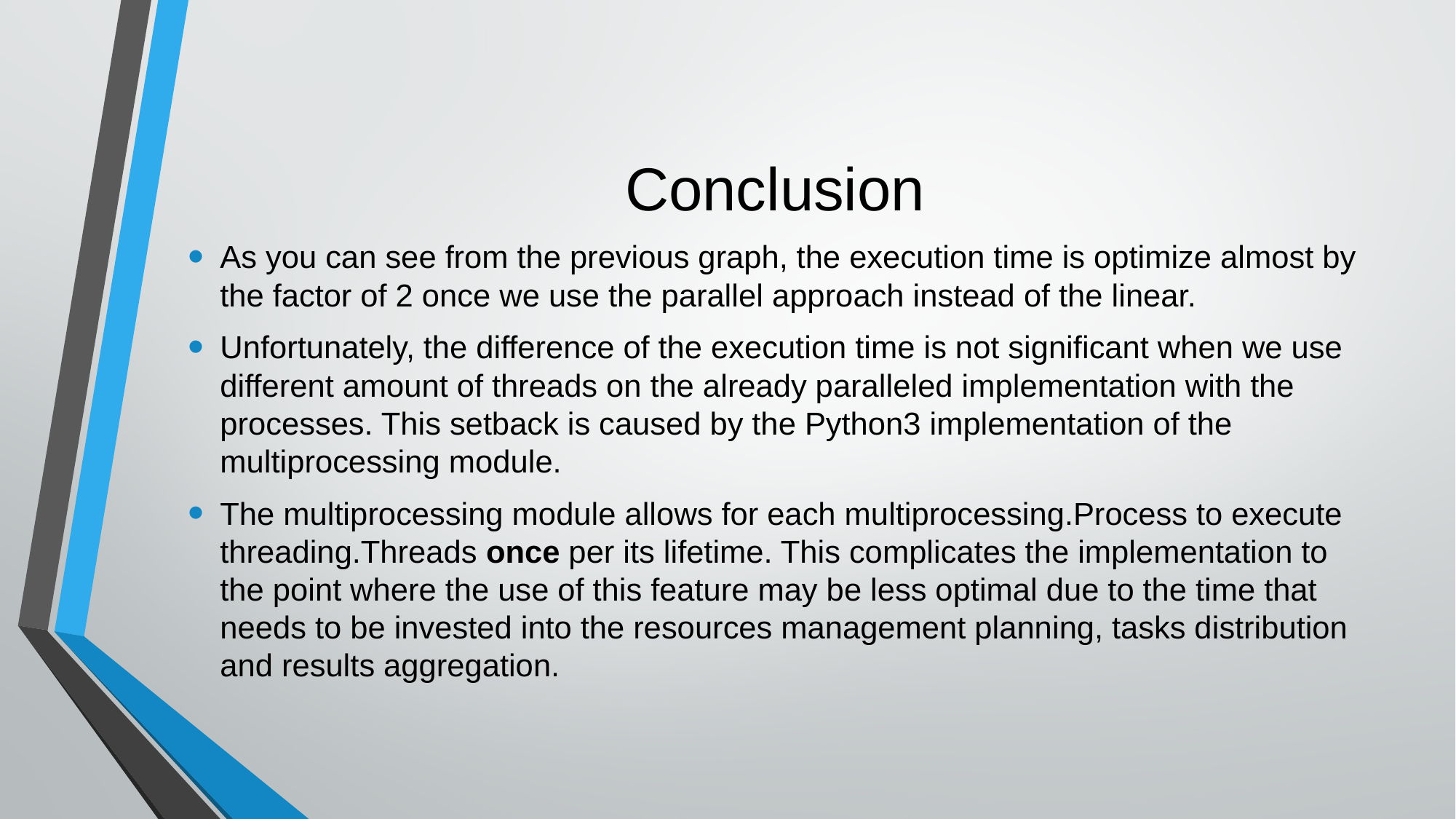

# Conclusion
As you can see from the previous graph, the execution time is optimize almost by the factor of 2 once we use the parallel approach instead of the linear.
Unfortunately, the difference of the execution time is not significant when we use different amount of threads on the already paralleled implementation with the processes. This setback is caused by the Python3 implementation of the multiprocessing module.
The multiprocessing module allows for each multiprocessing.Process to execute threading.Threads once per its lifetime. This complicates the implementation to the point where the use of this feature may be less optimal due to the time that needs to be invested into the resources management planning, tasks distribution and results aggregation.